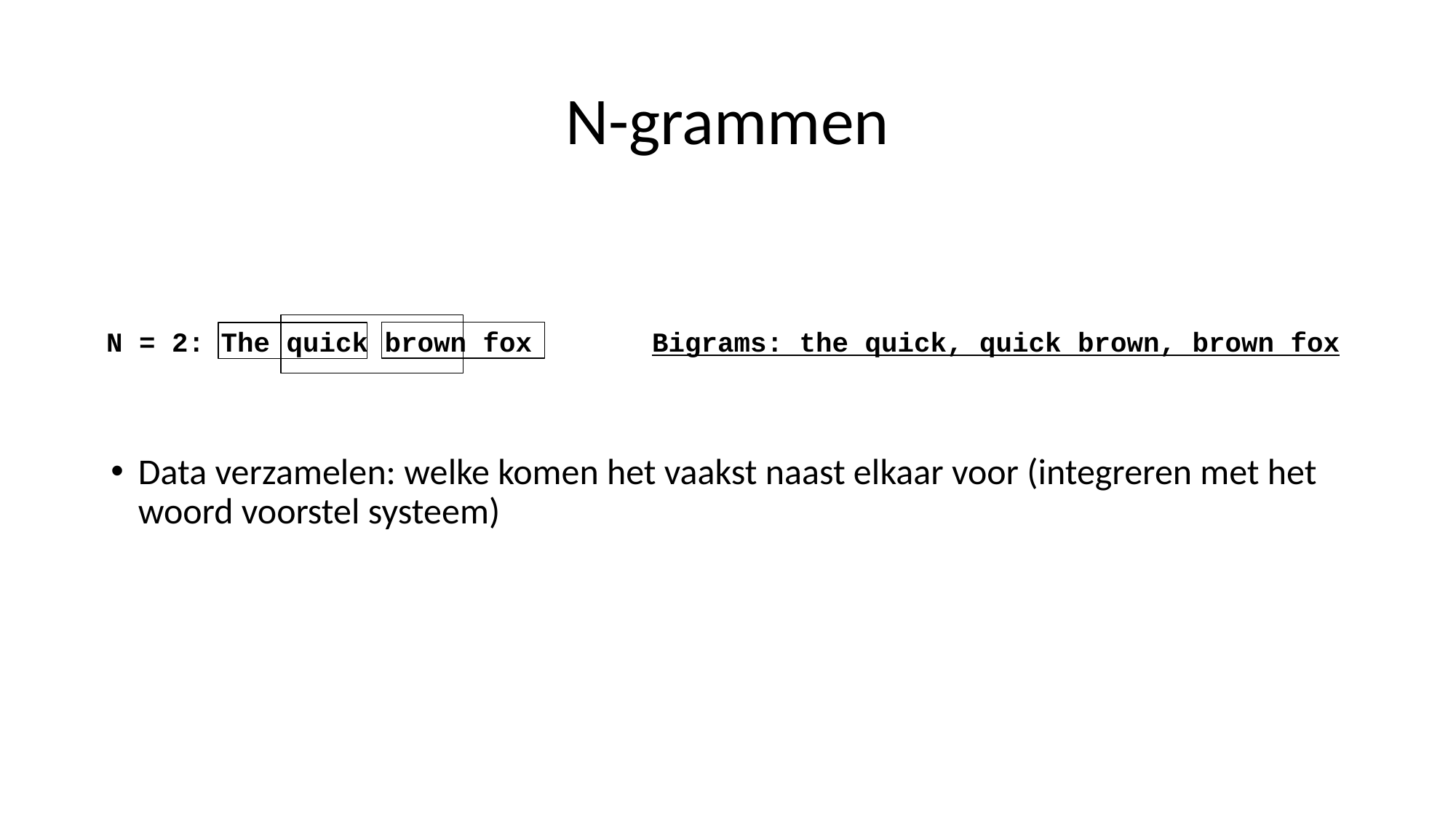

# N-grammen

Data verzamelen: welke komen het vaakst naast elkaar voor (integreren met het woord voorstel systeem)

N = 2: The quick brown fox		Bigrams: the quick, quick brown, brown fox